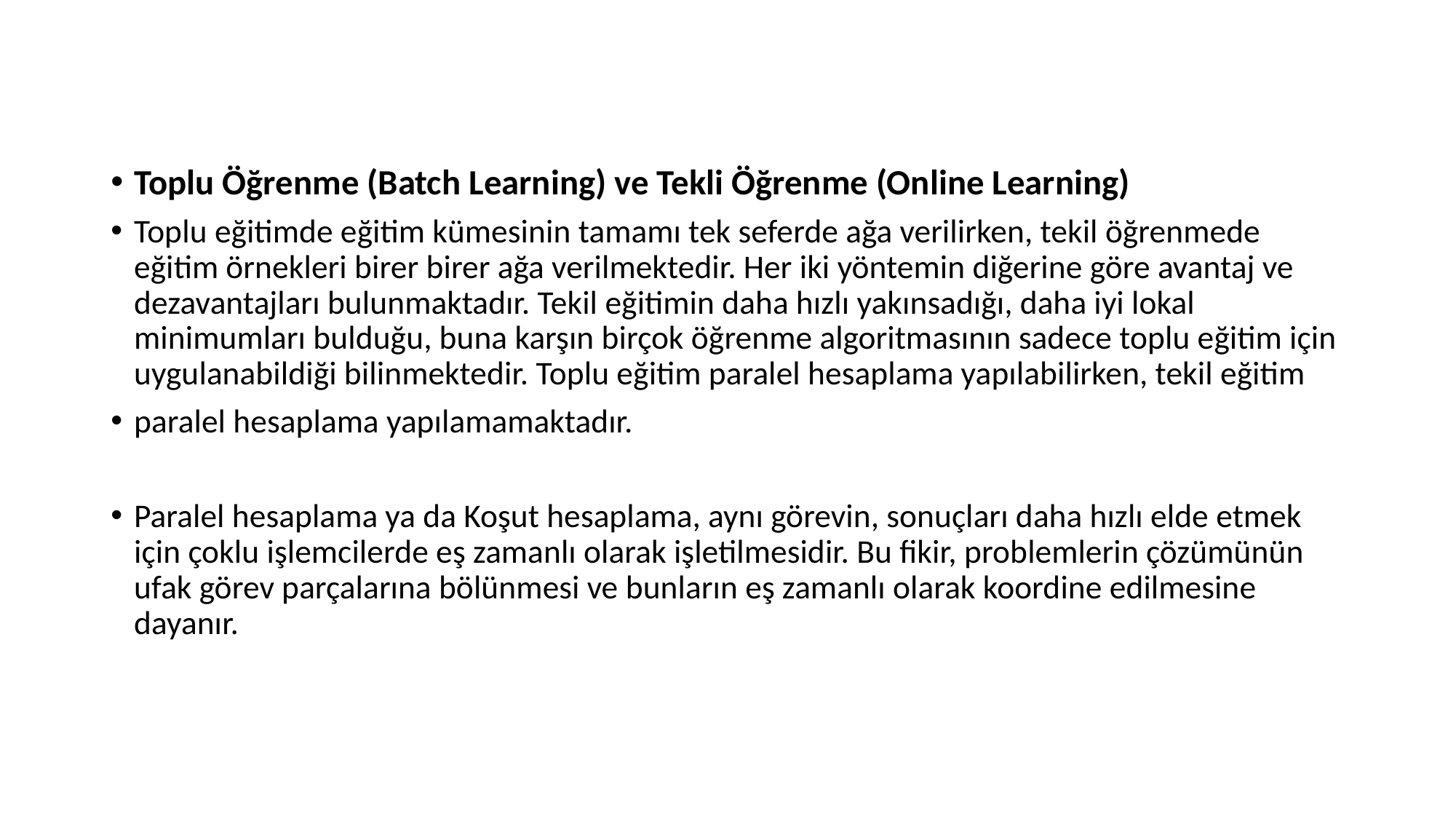

Toplu Öğrenme (Batch Learning) ve Tekli Öğrenme (Online Learning)
Toplu eğitimde eğitim kümesinin tamamı tek seferde ağa verilirken, tekil öğrenmede eğitim örnekleri birer birer ağa verilmektedir. Her iki yöntemin diğerine göre avantaj ve dezavantajları bulunmaktadır. Tekil eğitimin daha hızlı yakınsadığı, daha iyi lokal minimumları bulduğu, buna karşın birçok öğrenme algoritmasının sadece toplu eğitim için uygulanabildiği bilinmektedir. Toplu eğitim paralel hesaplama yapılabilirken, tekil eğitim
paralel hesaplama yapılamamaktadır.

Paralel hesaplama ya da Koşut hesaplama, aynı görevin, sonuçları daha hızlı elde etmek için çoklu işlemcilerde eş zamanlı olarak işletilmesidir. Bu fikir, problemlerin çözümünün ufak görev parçalarına bölünmesi ve bunların eş zamanlı olarak koordine edilmesine dayanır.